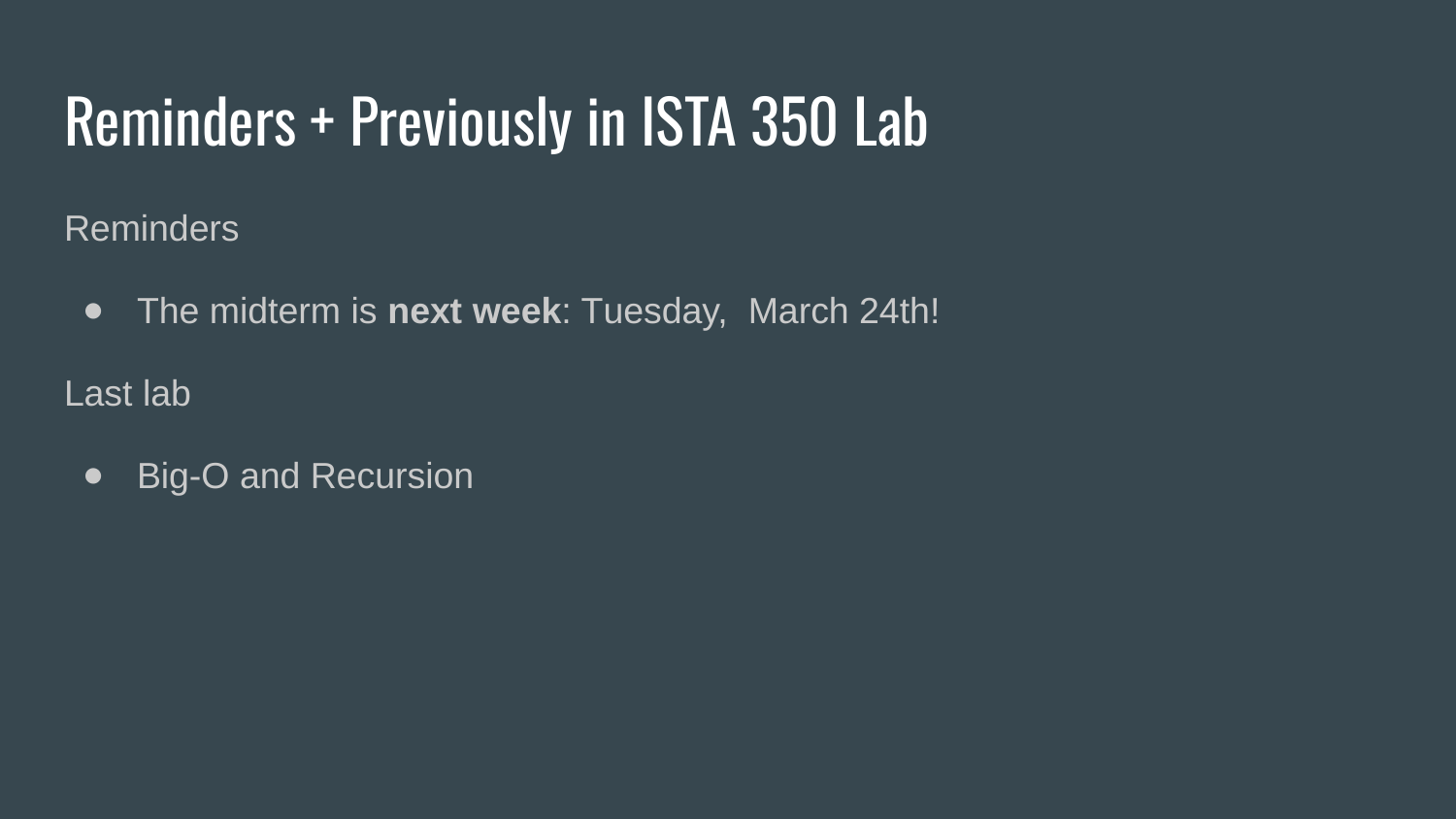

# Reminders + Previously in ISTA 350 Lab
Reminders
The midterm is next week: Tuesday,  March 24th!
Last lab
Big-O and Recursion